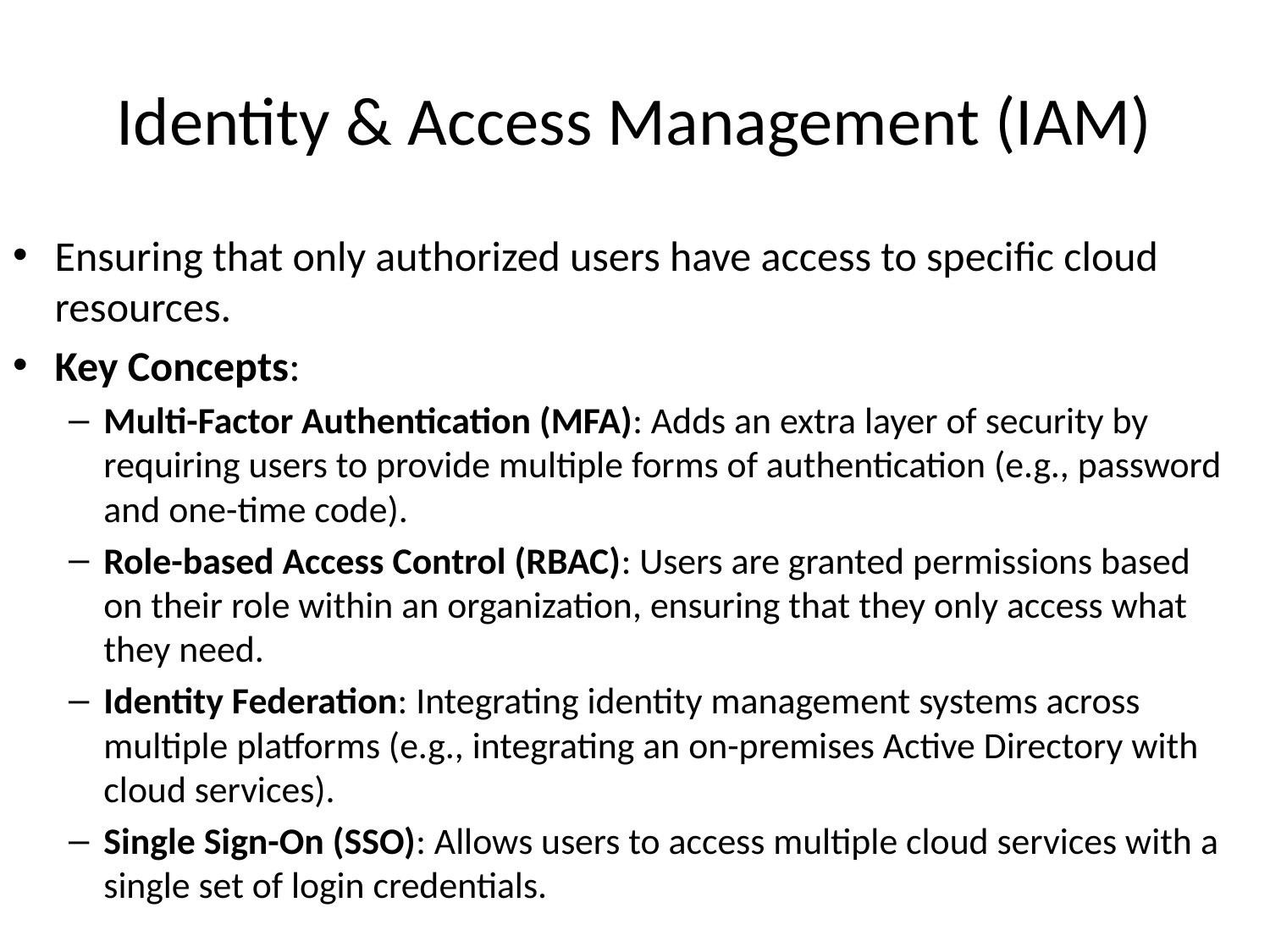

# Identity & Access Management (IAM)
Ensuring that only authorized users have access to specific cloud resources.
Key Concepts:
Multi-Factor Authentication (MFA): Adds an extra layer of security by requiring users to provide multiple forms of authentication (e.g., password and one-time code).
Role-based Access Control (RBAC): Users are granted permissions based on their role within an organization, ensuring that they only access what they need.
Identity Federation: Integrating identity management systems across multiple platforms (e.g., integrating an on-premises Active Directory with cloud services).
Single Sign-On (SSO): Allows users to access multiple cloud services with a single set of login credentials.